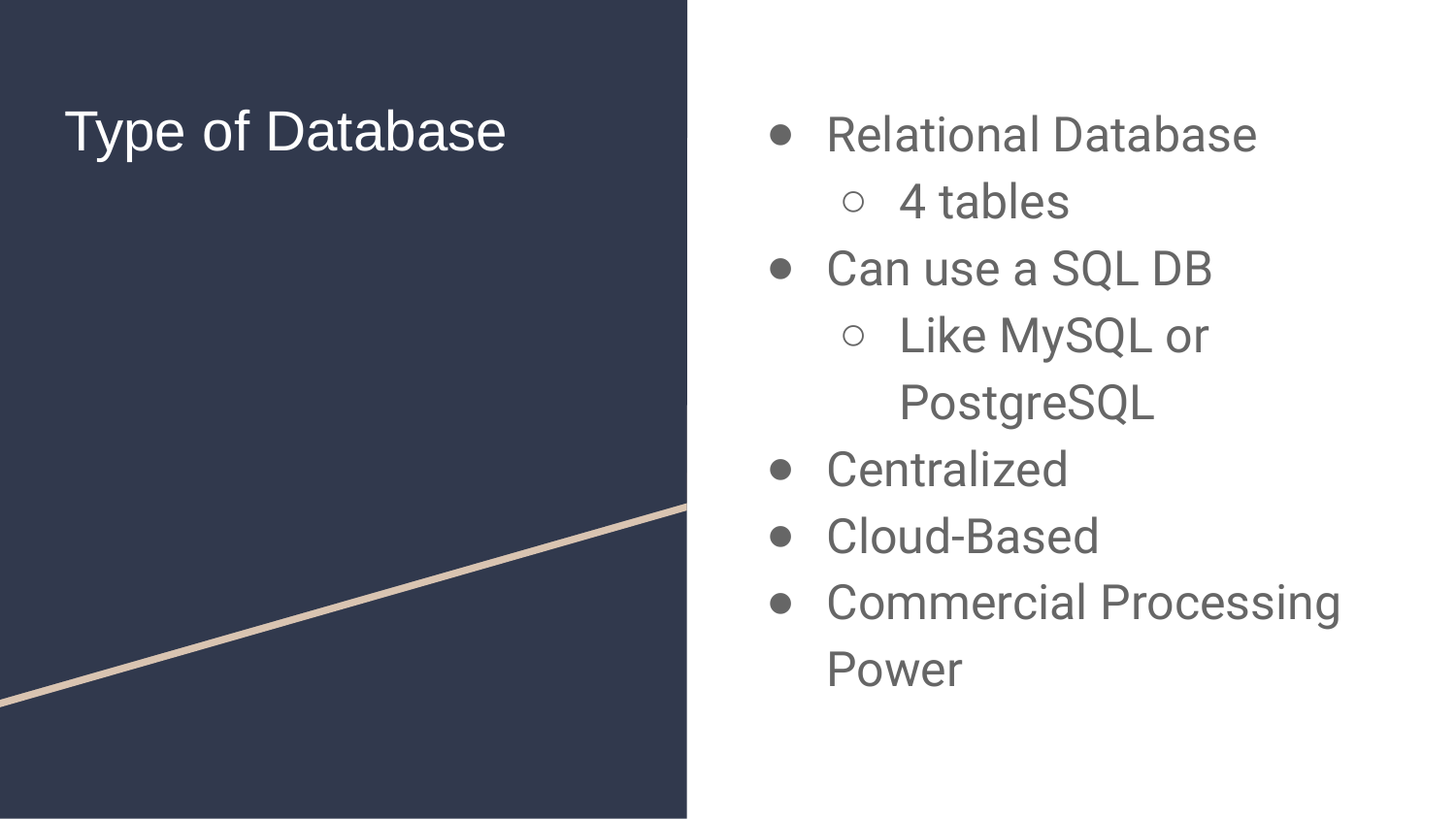

# Type of Database
Relational Database
4 tables
Can use a SQL DB
Like MySQL or PostgreSQL
Centralized
Cloud-Based
Commercial Processing Power